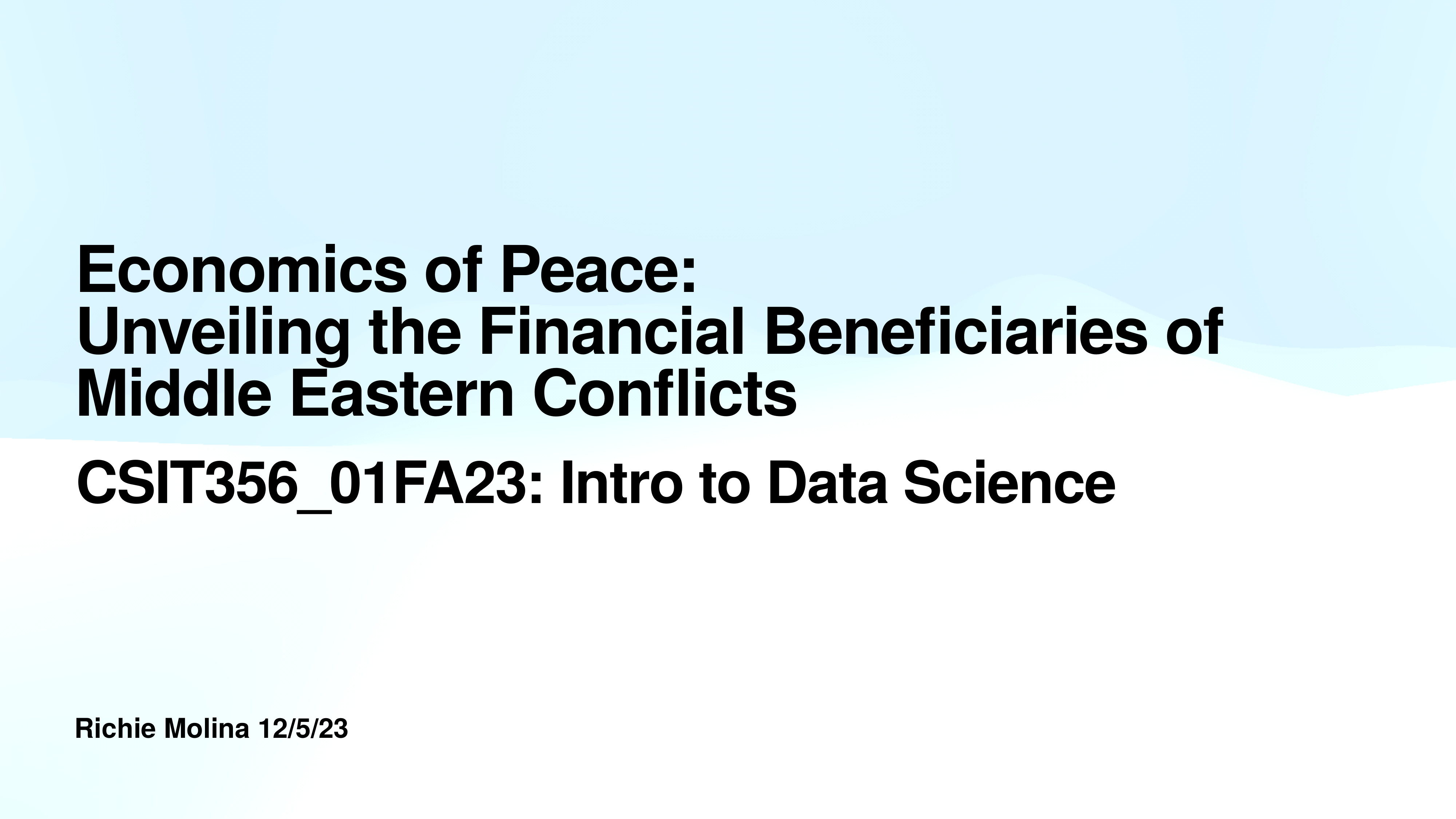

# Economics of Peace:
Unveiling the Financial Beneficiaries of
Middle Eastern Conflicts
CSIT356_01FA23: Intro to Data Science
Richie Molina 12/5/23